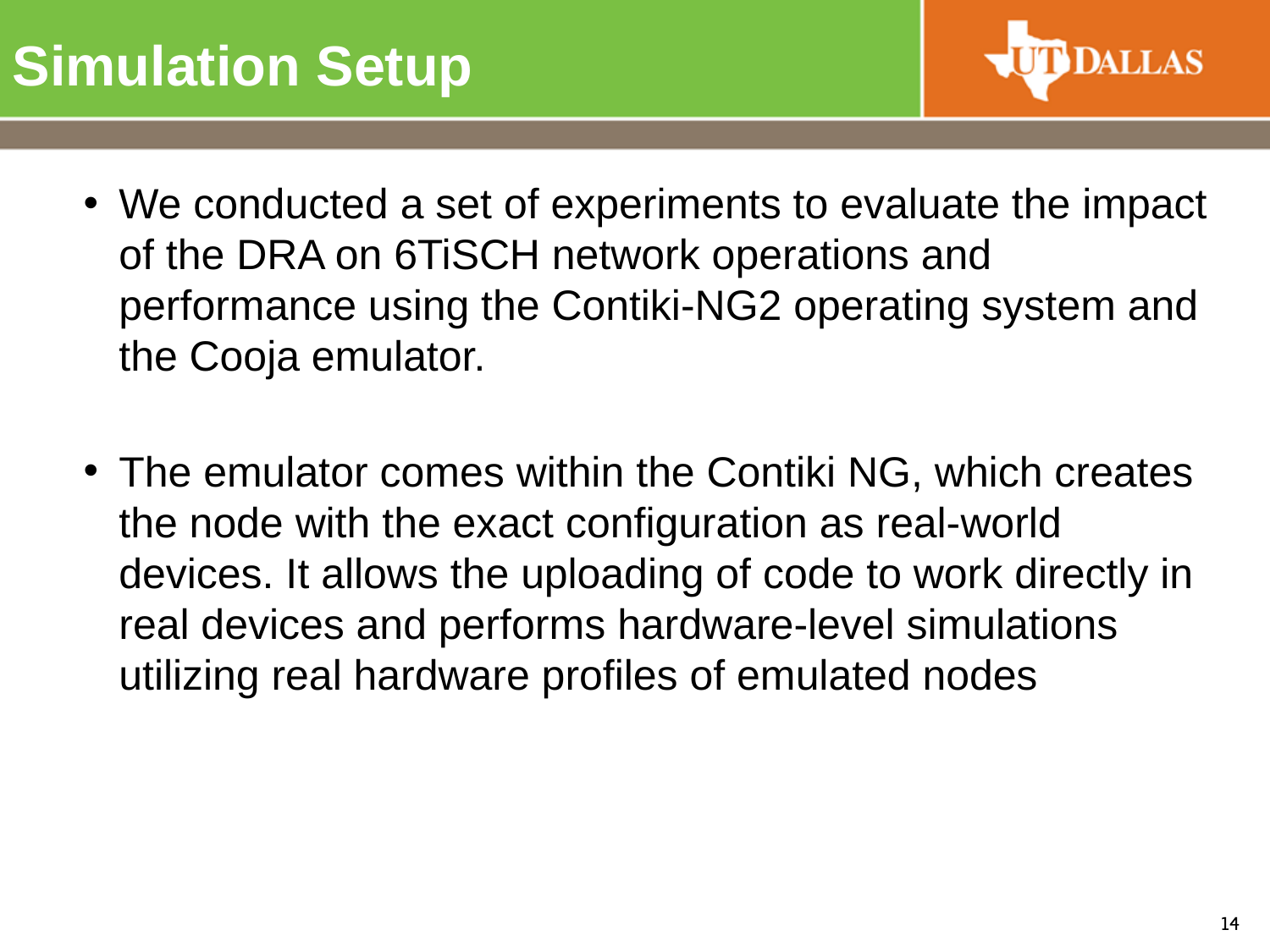

# Simulation Setup
We conducted a set of experiments to evaluate the impact of the DRA on 6TiSCH network operations and performance using the Contiki-NG2 operating system and the Cooja emulator.

The emulator comes within the Contiki NG, which creates the node with the exact configuration as real-world devices. It allows the uploading of code to work directly in real devices and performs hardware-level simulations utilizing real hardware profiles of emulated nodes
14